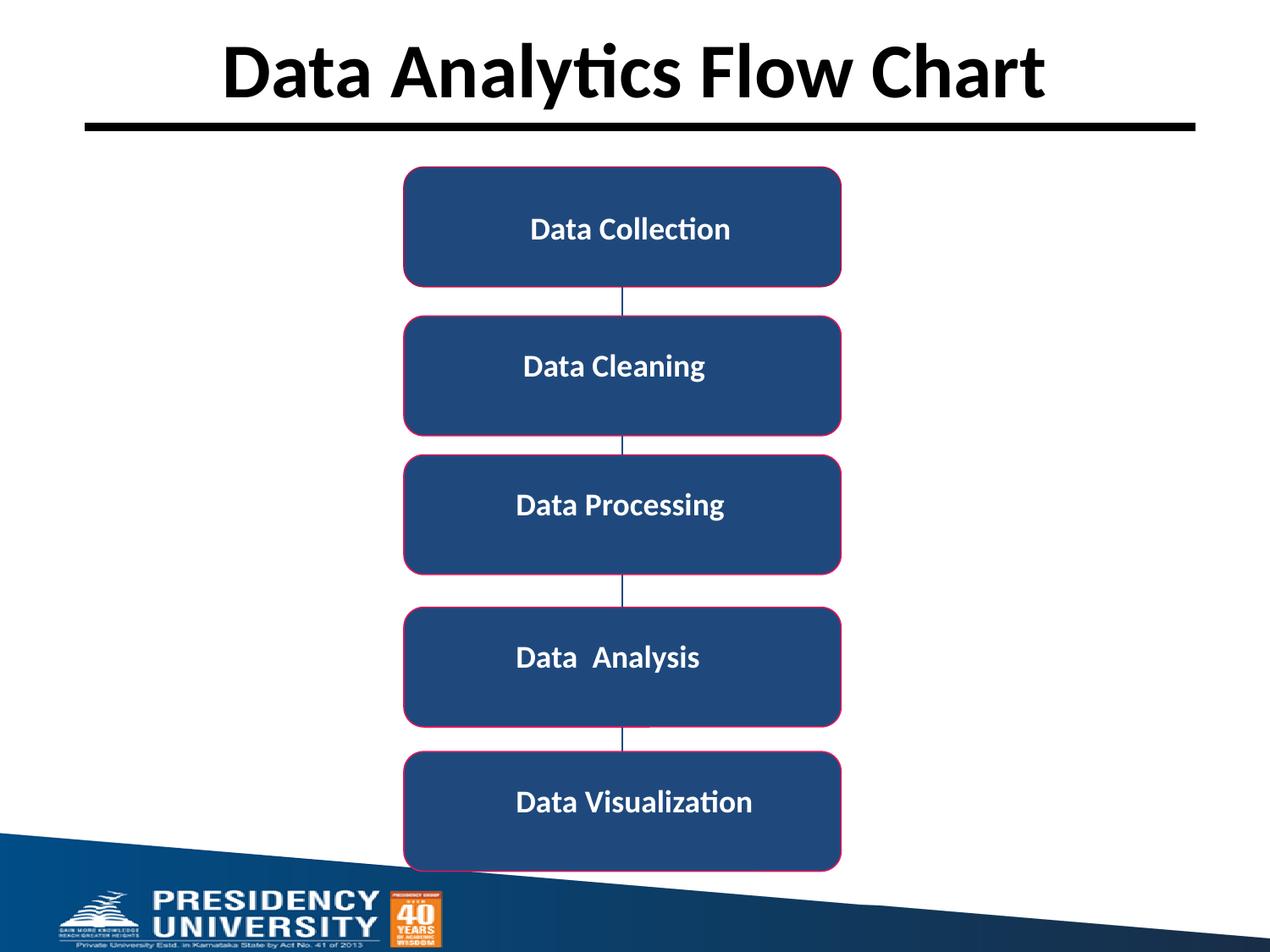

Data Analytics Flow Chart
               Data Collection
              Data Cleaning

             Data Processing

             Data  Analysis

             Data Visualization